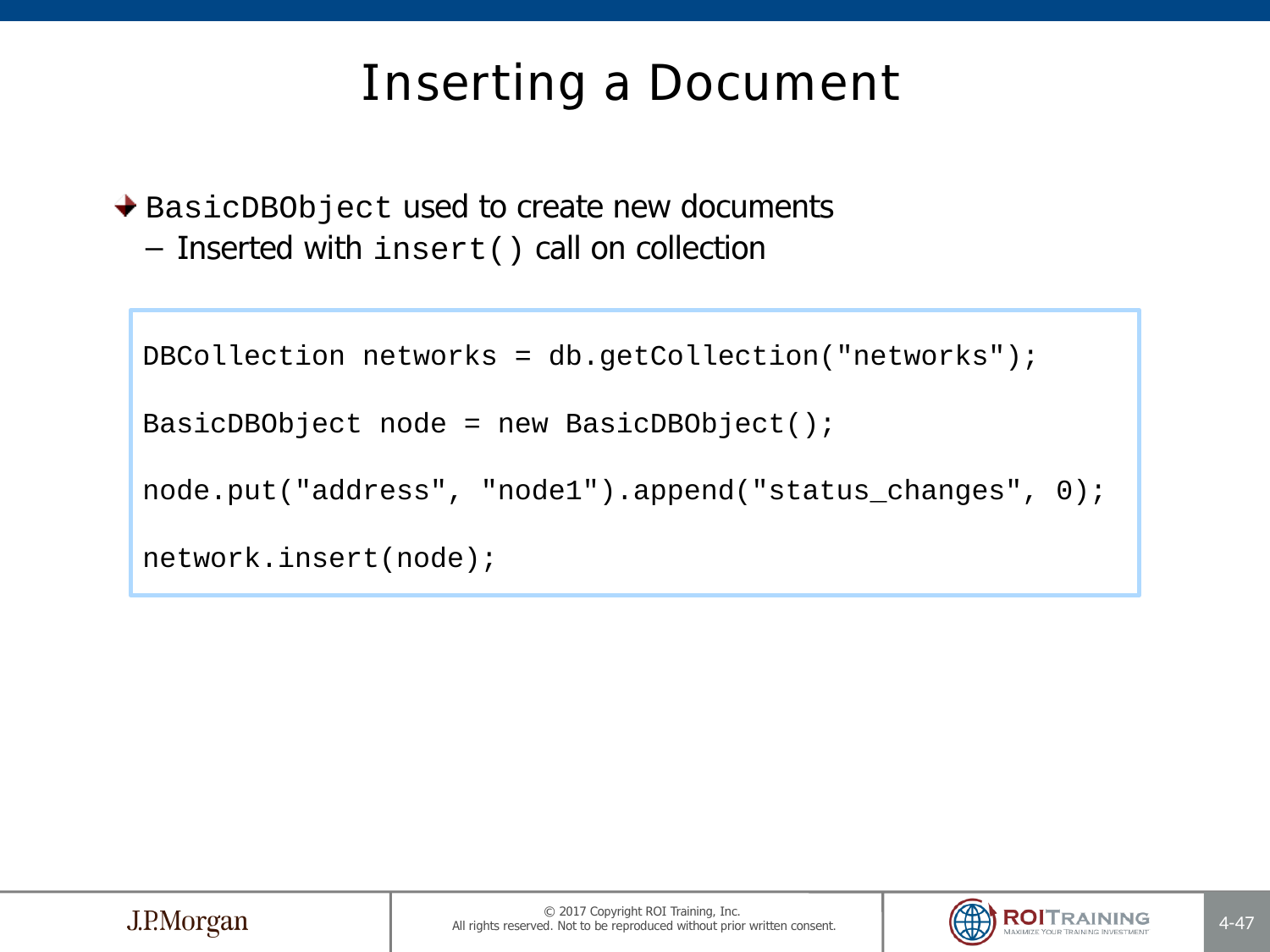

Inserting a Document
BasicDBObject used to create new documents
Inserted with insert() call on collection

DBCollection networks = db.getCollection("networks");

BasicDBObject node = new BasicDBObject();

node.put("address", "node1").append("status_changes", 0);

network.insert(node);